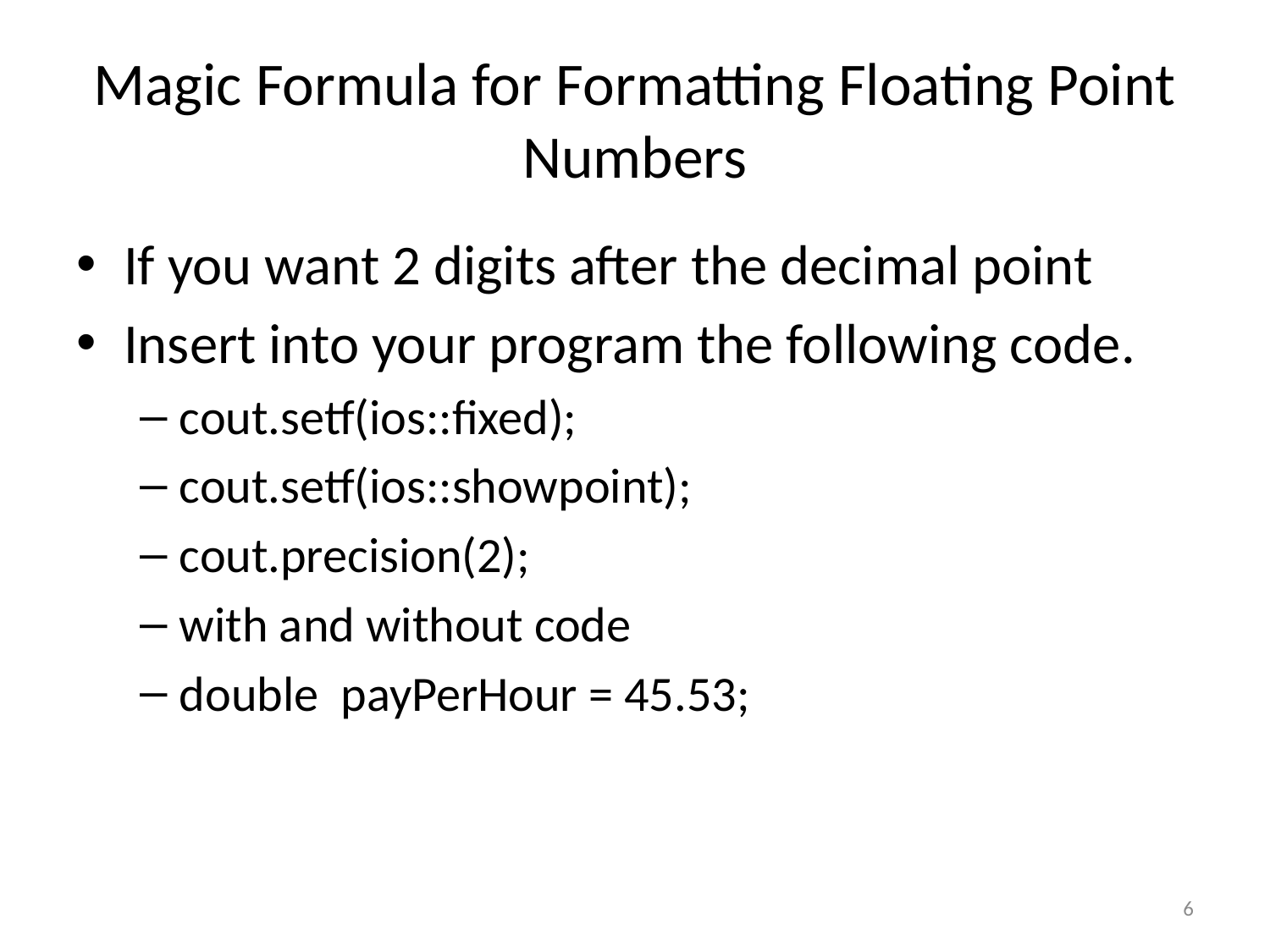

# Magic Formula for Formatting Floating Point Numbers
If you want 2 digits after the decimal point
Insert into your program the following code.
cout.setf(ios::fixed);
cout.setf(ios::showpoint);
cout.precision(2);
with and without code
double  payPerHour = 45.53;

6